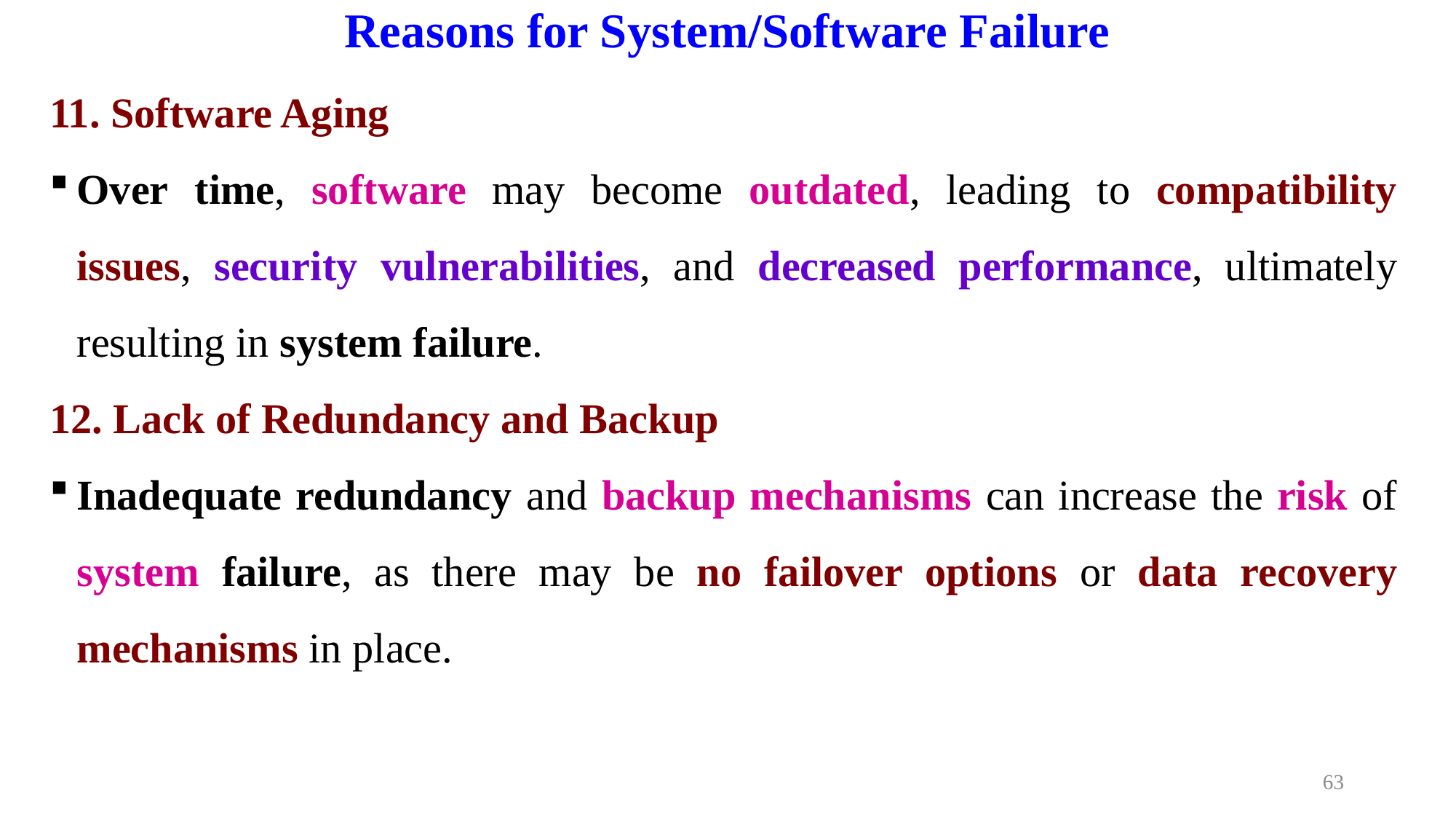

# Reasons for System/Software Failure
11. Software Aging
Over time, software may become outdated, leading to compatibility issues, security vulnerabilities, and decreased performance, ultimately resulting in system failure.
12. Lack of Redundancy and Backup
Inadequate redundancy and backup mechanisms can increase the risk of system failure, as there may be no failover options or data recovery mechanisms in place.
63